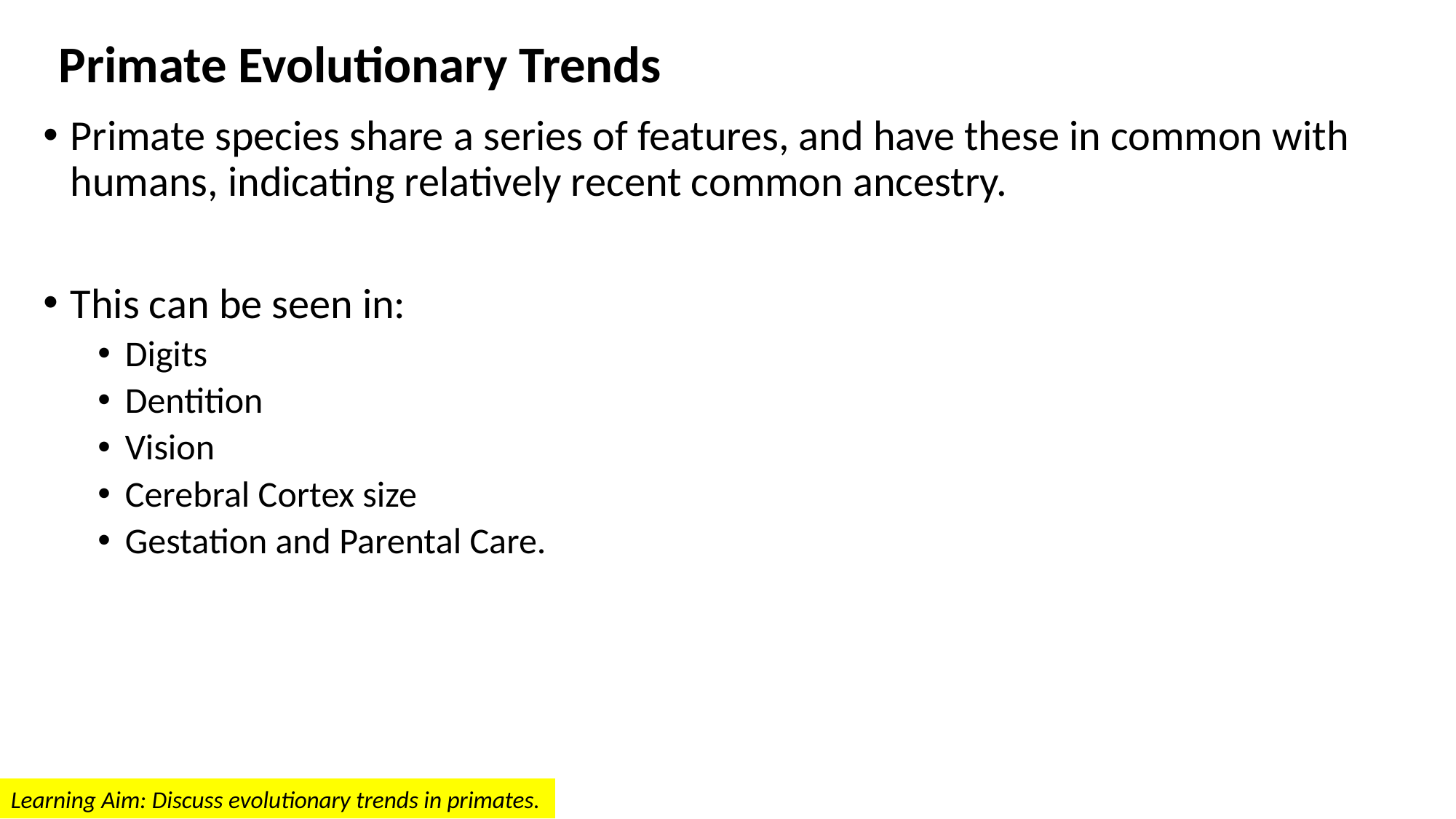

# Primate Evolutionary Trends
Primate species share a series of features, and have these in common with humans, indicating relatively recent common ancestry.

This can be seen in:
Digits
Dentition
Vision
Cerebral Cortex size
Gestation and Parental Care.
Learning Aim: Discuss evolutionary trends in primates.